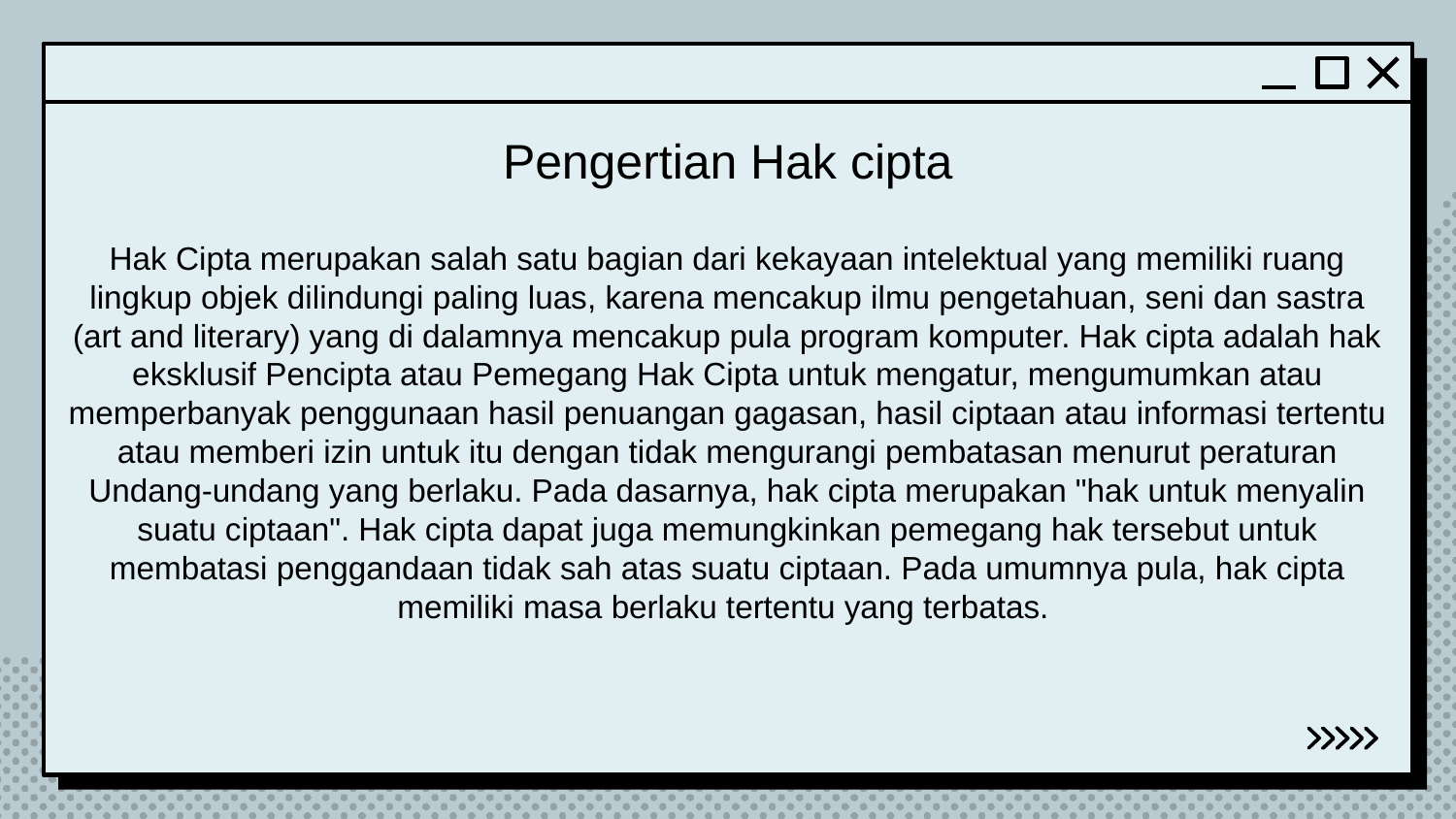

Pengertian Hak cipta
Hak Cipta merupakan salah satu bagian dari kekayaan intelektual yang memiliki ruang lingkup objek dilindungi paling luas, karena mencakup ilmu pengetahuan, seni dan sastra (art and literary) yang di dalamnya mencakup pula program komputer. Hak cipta adalah hak eksklusif Pencipta atau Pemegang Hak Cipta untuk mengatur, mengumumkan atau memperbanyak penggunaan hasil penuangan gagasan, hasil ciptaan atau informasi tertentu atau memberi izin untuk itu dengan tidak mengurangi pembatasan menurut peraturan Undang-undang yang berlaku. Pada dasarnya, hak cipta merupakan "hak untuk menyalin suatu ciptaan". Hak cipta dapat juga memungkinkan pemegang hak tersebut untuk membatasi penggandaan tidak sah atas suatu ciptaan. Pada umumnya pula, hak cipta memiliki masa berlaku tertentu yang terbatas.